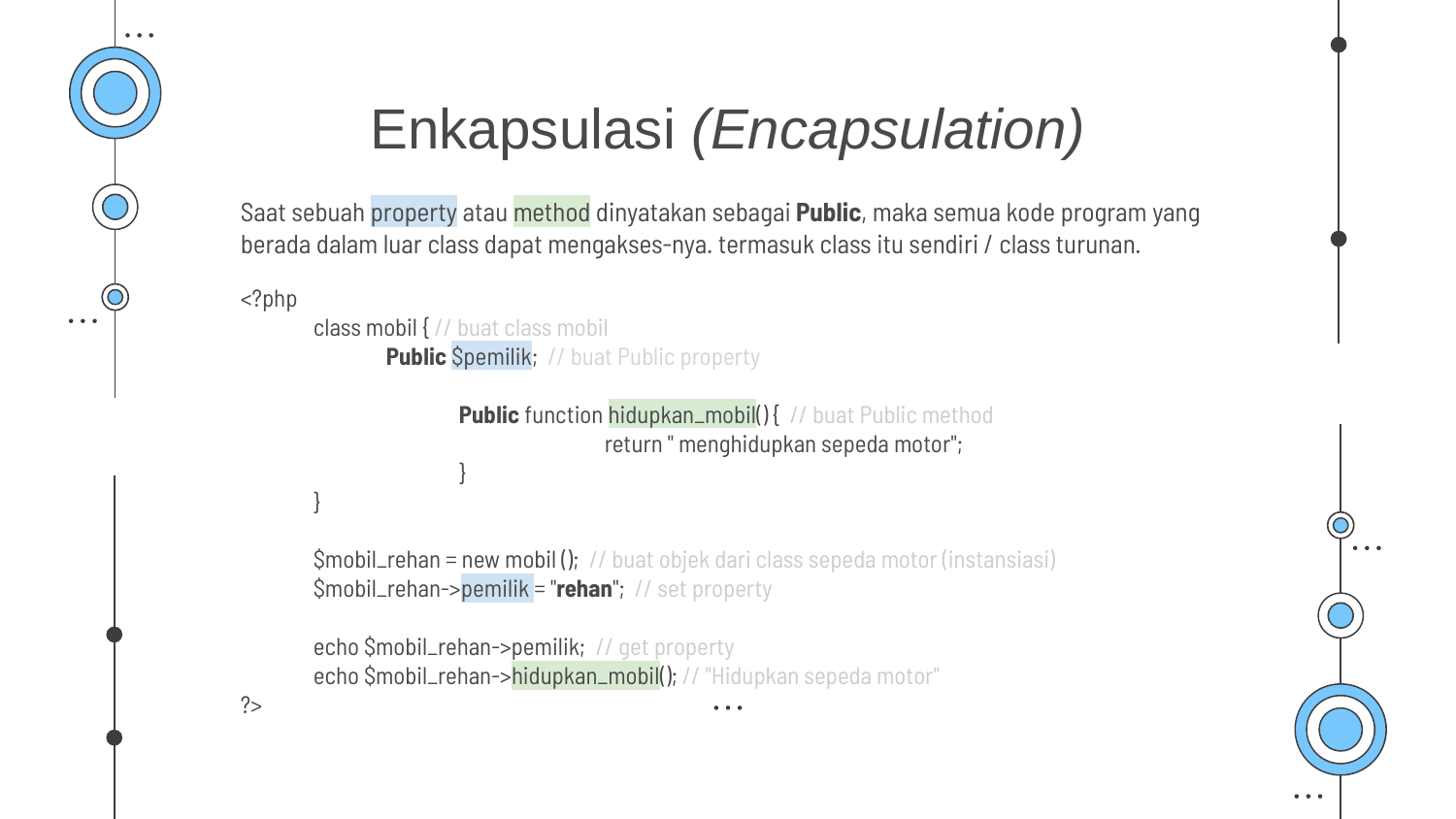

# Enkapsulasi (Encapsulation)
Saat sebuah property atau method dinyatakan sebagai Public, maka semua kode program yang berada dalam luar class dapat mengakses-nya. termasuk class itu sendiri / class turunan.

<?php
class mobil { // buat class mobil
Public $pemilik;  // buat Public property

  	Public function hidupkan_mobil() {  // buat Public method
     		return " menghidupkan sepeda motor";
   	}
}

$mobil_rehan = new mobil ();  // buat objek dari class sepeda motor (instansiasi)
$mobil_rehan->pemilik = "rehan";  // set property

echo $mobil_rehan->pemilik;  // get property
echo $mobil_rehan->hidupkan_mobil(); // "Hidupkan sepeda motor"
?>